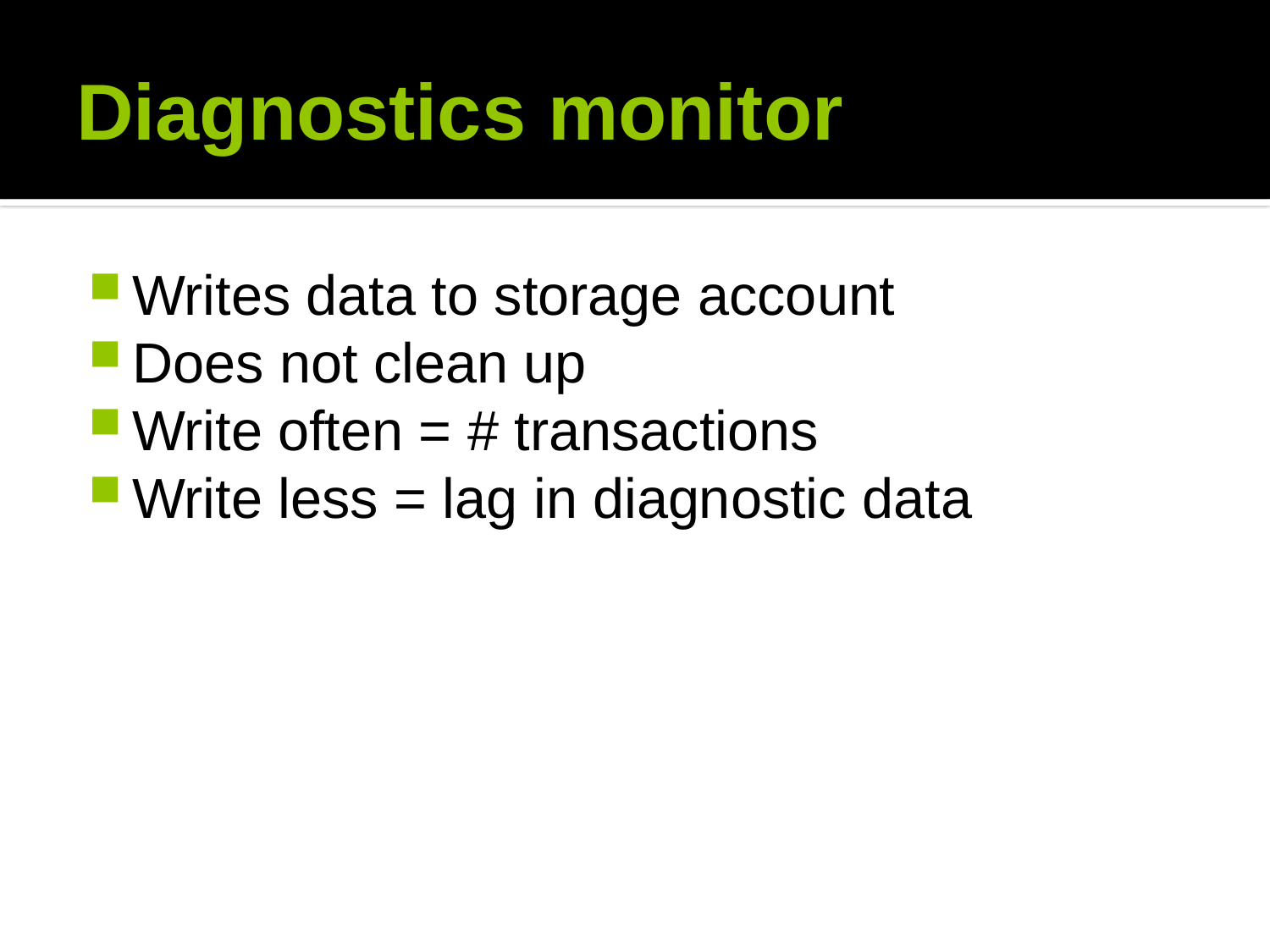

# Diagnostics monitor
Writes data to storage account
Does not clean up
Write often = # transactions
Write less = lag in diagnostic data